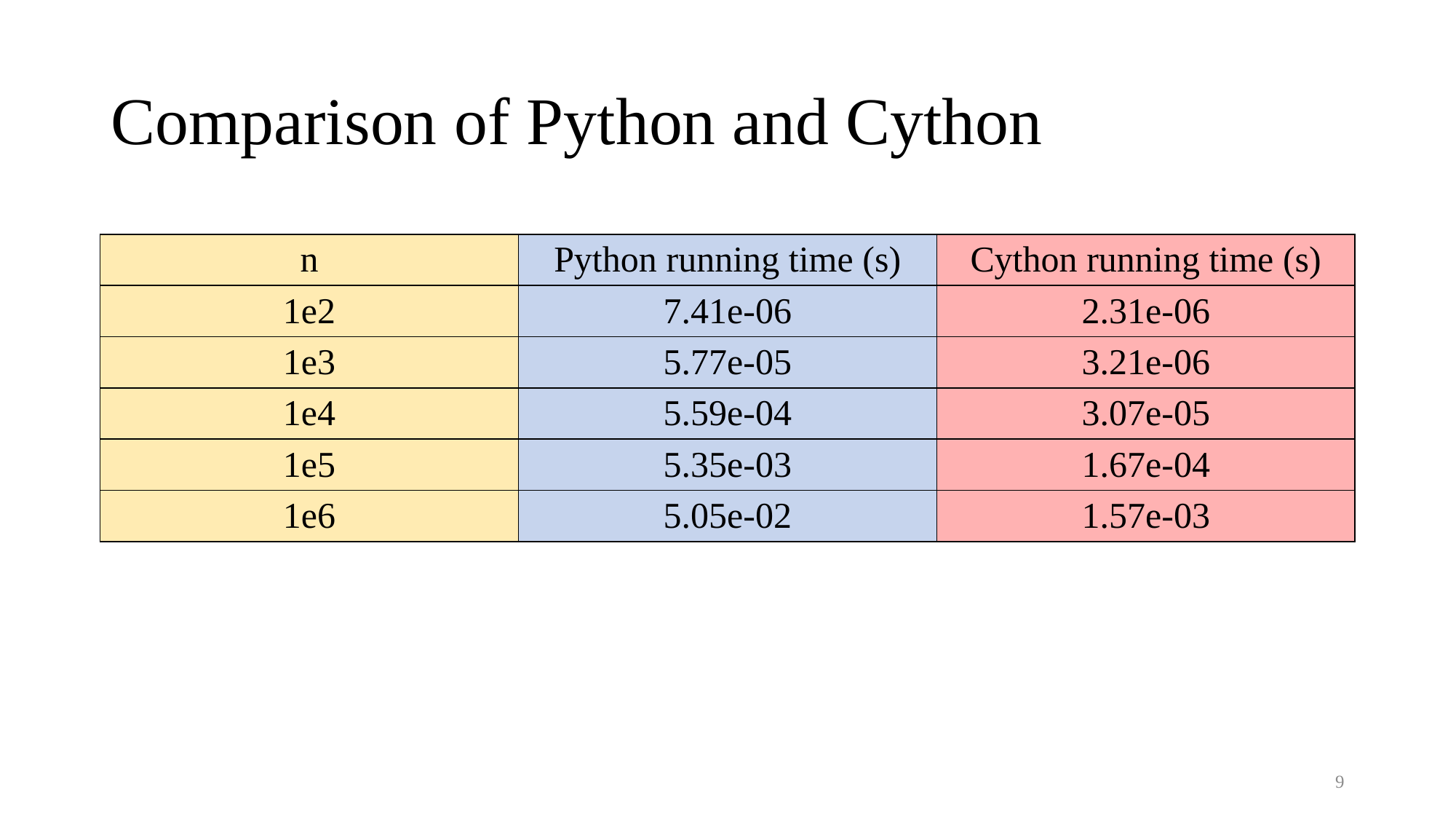

# Comparison of Python and Cython
| n | Python running time (s) | Cython running time (s) |
| --- | --- | --- |
| 1e2 | 7.41e-06 | 2.31e-06 |
| 1e3 | 5.77e-05 | 3.21e-06 |
| 1e4 | 5.59e-04 | 3.07e-05 |
| 1e5 | 5.35e-03 | 1.67e-04 |
| 1e6 | 5.05e-02 | 1.57e-03 |
9